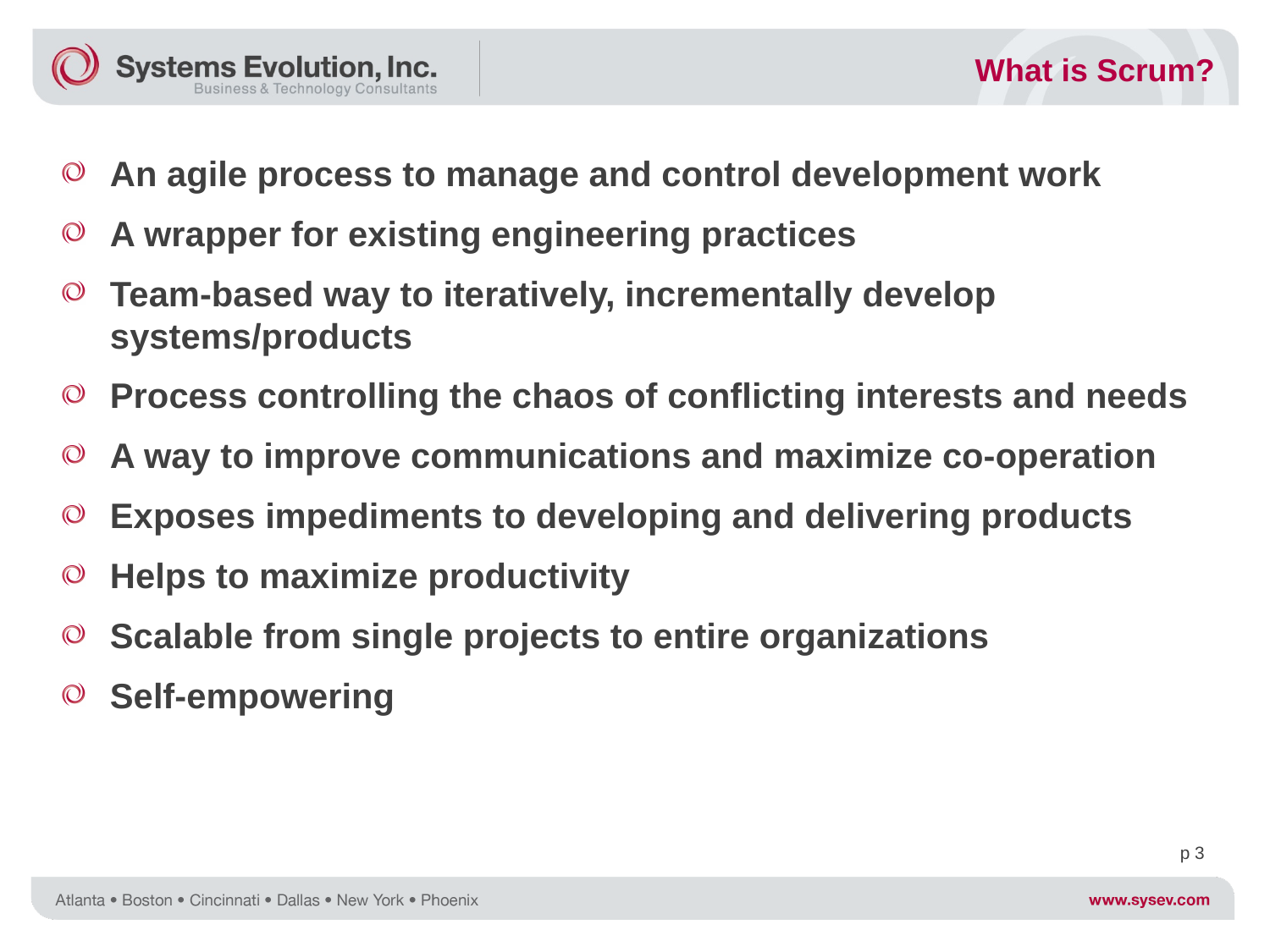

What is Scrum?
An agile process to manage and control development work
A wrapper for existing engineering practices
Team-based way to iteratively, incrementally develop systems/products
Process controlling the chaos of conflicting interests and needs
A way to improve communications and maximize co-operation
Exposes impediments to developing and delivering products
Helps to maximize productivity
Scalable from single projects to entire organizations
Self-empowering
p 3